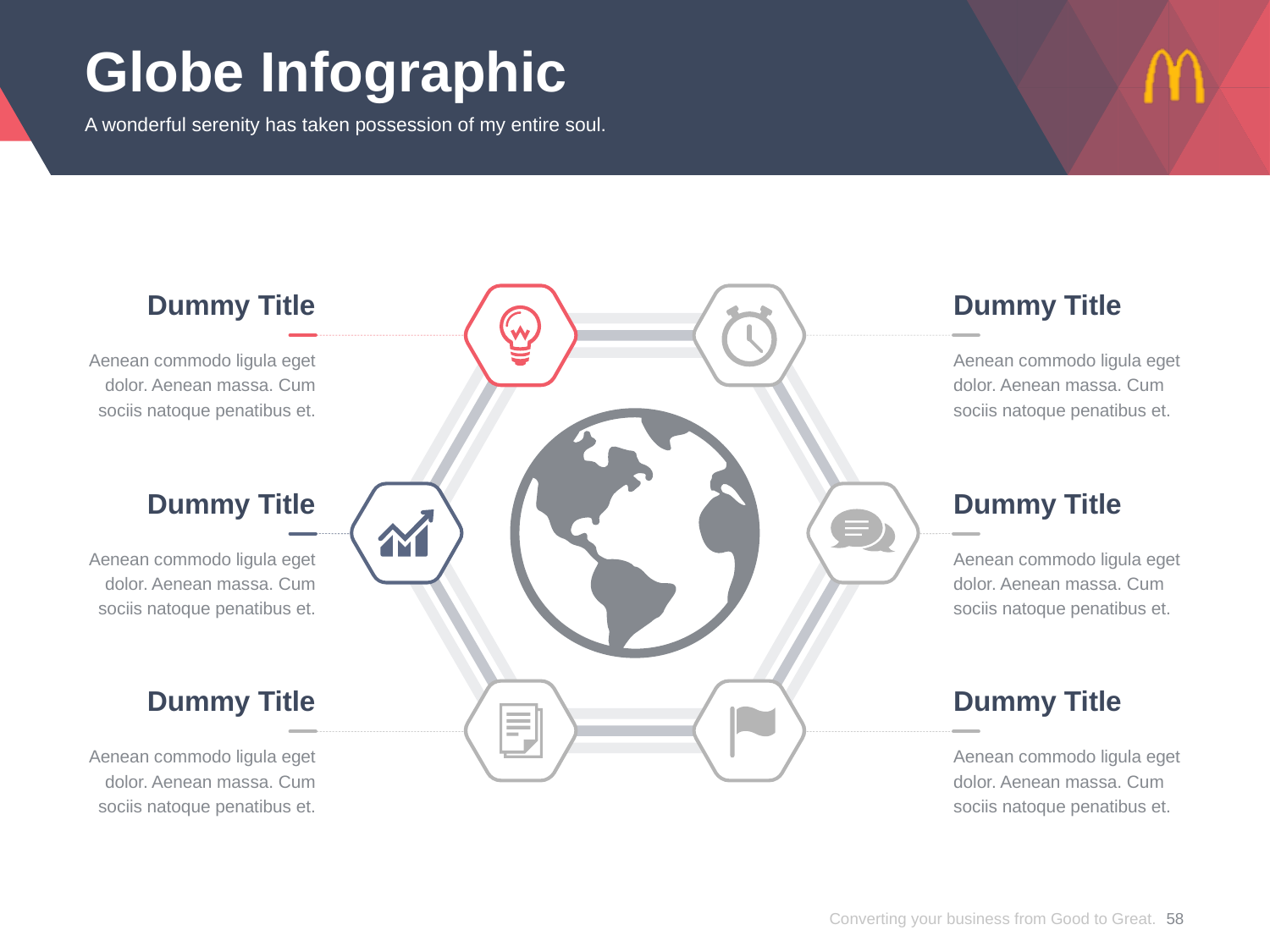

# Globe Infographic
A wonderful serenity has taken possession of my entire soul.

Dummy Title
Dummy Title

Aenean commodo ligula eget dolor. Aenean massa. Cum sociis natoque penatibus et.
Aenean commodo ligula eget dolor. Aenean massa. Cum sociis natoque penatibus et.

Dummy Title
Dummy Title

Aenean commodo ligula eget dolor. Aenean massa. Cum sociis natoque penatibus et.
Aenean commodo ligula eget dolor. Aenean massa. Cum sociis natoque penatibus et.

Dummy Title
Dummy Title

Aenean commodo ligula eget dolor. Aenean massa. Cum sociis natoque penatibus et.
Aenean commodo ligula eget dolor. Aenean massa. Cum sociis natoque penatibus et.
Converting your business from Good to Great.
58